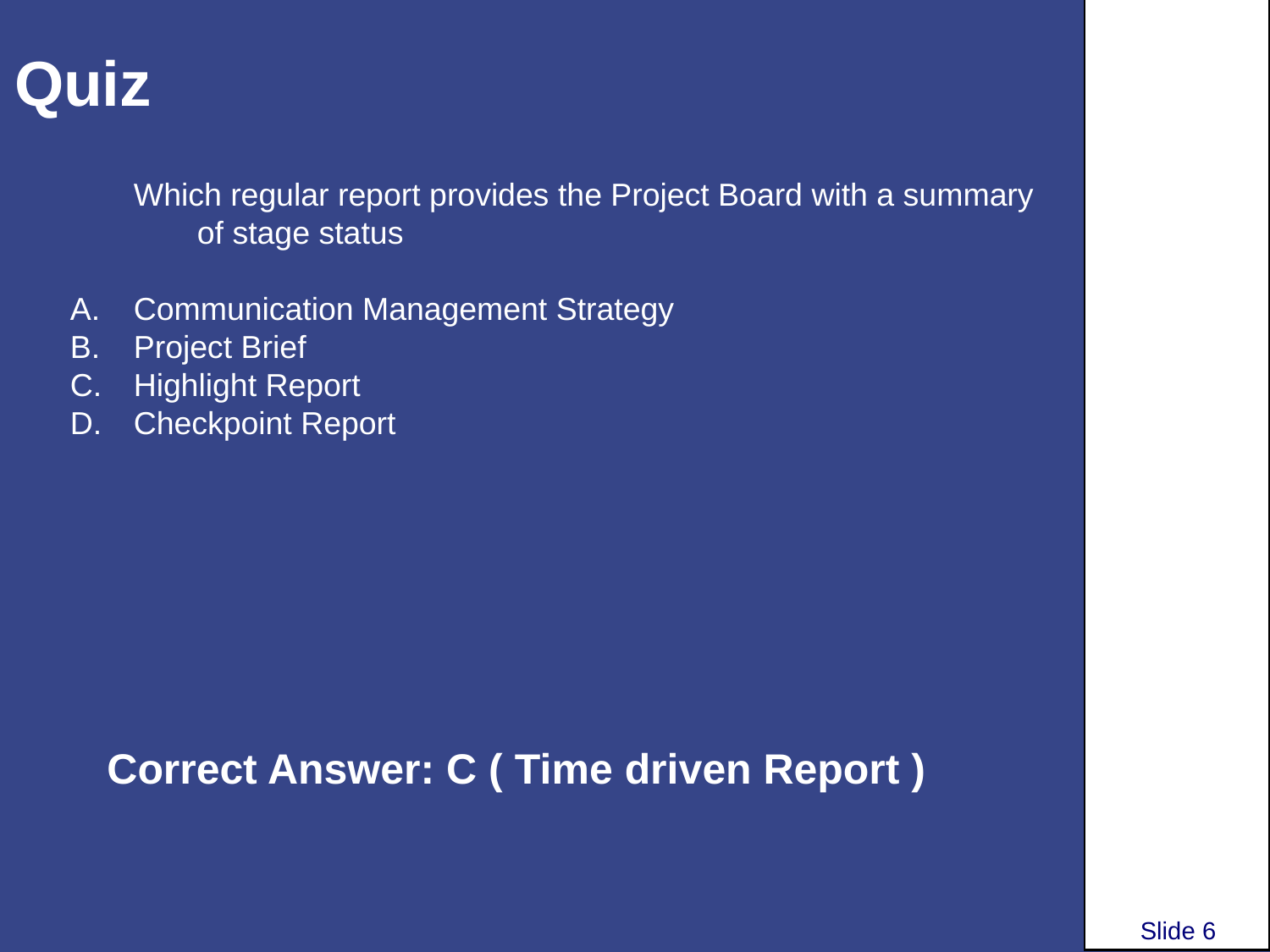

# Quiz
Which regular report provides the Project Board with a summary of stage status

Communication Management Strategy
Project Brief
Highlight Report
Checkpoint Report

Correct Answer: C ( Time driven Report )